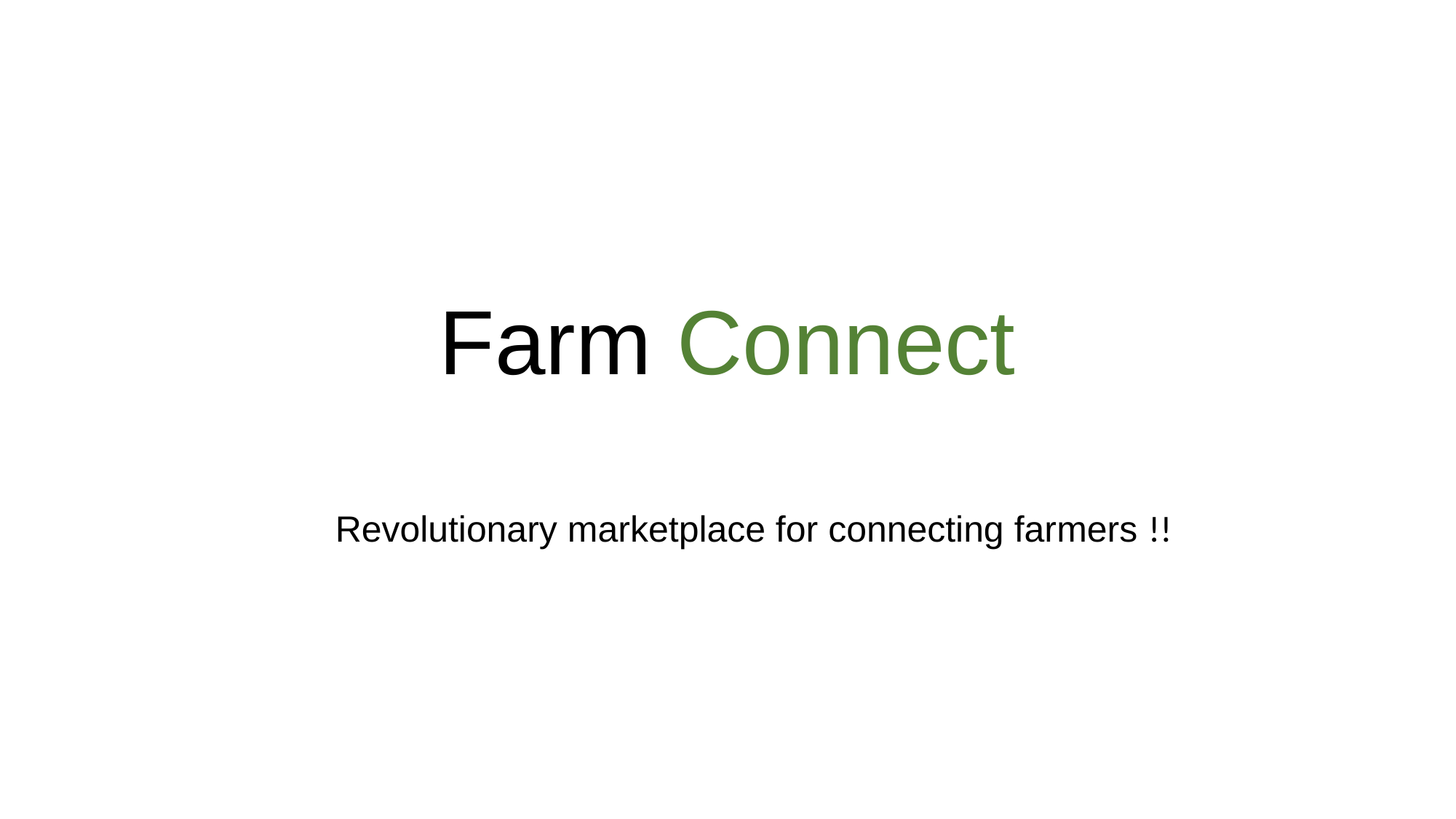

# Farm Connect
Revolutionary marketplace for connecting farmers !!